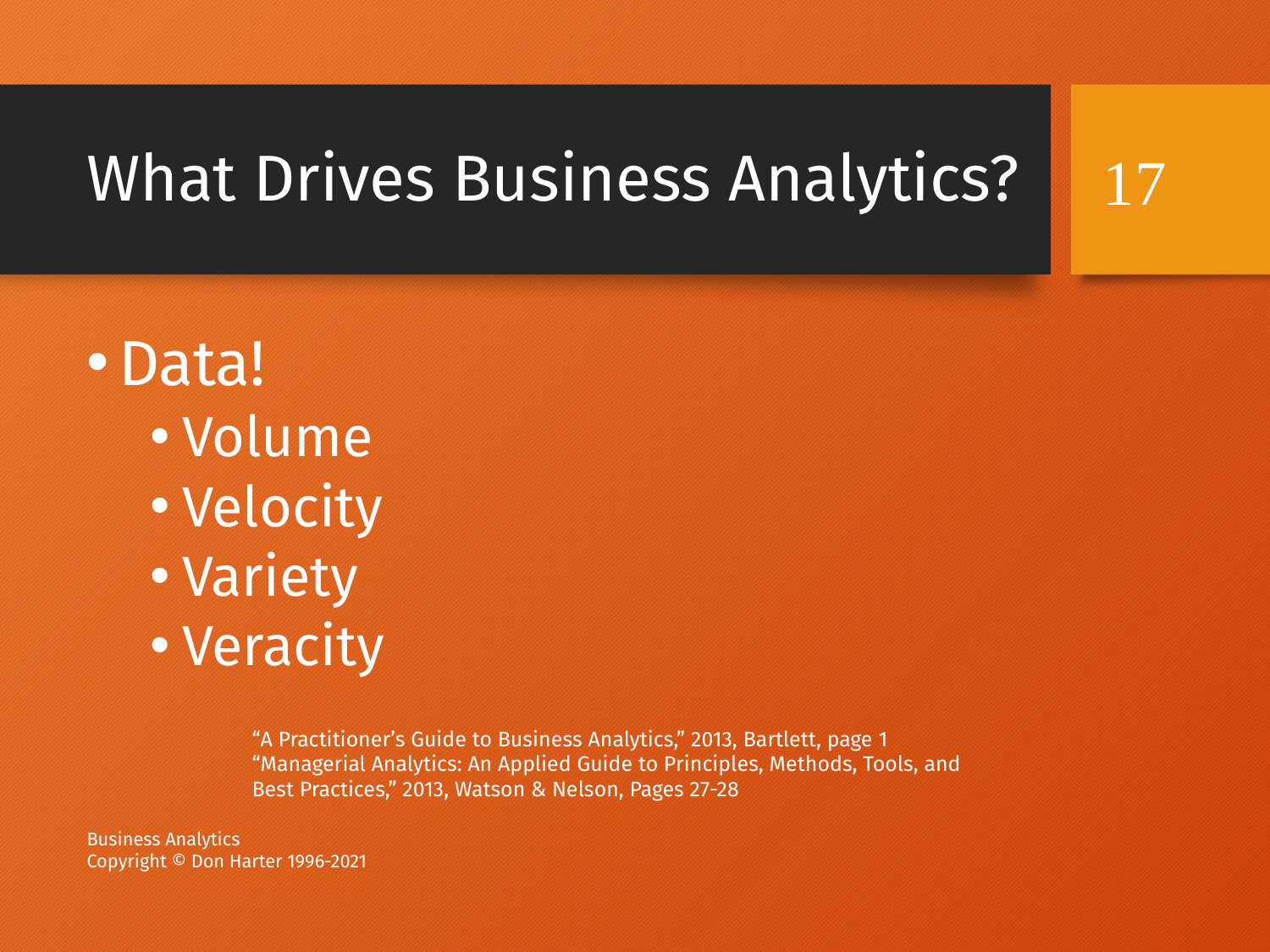

# What Drives Business Analytics?
17
Data!
Volume
Velocity
Variety
Veracity

“A Practitioner’s Guide to Business Analytics,” 2013, Bartlett, page 1
“Managerial Analytics: An Applied Guide to Principles, Methods, Tools, and Best Practices,” 2013, Watson & Nelson, Pages 27-28
Business Analytics
Copyright © Don Harter 1996-2021